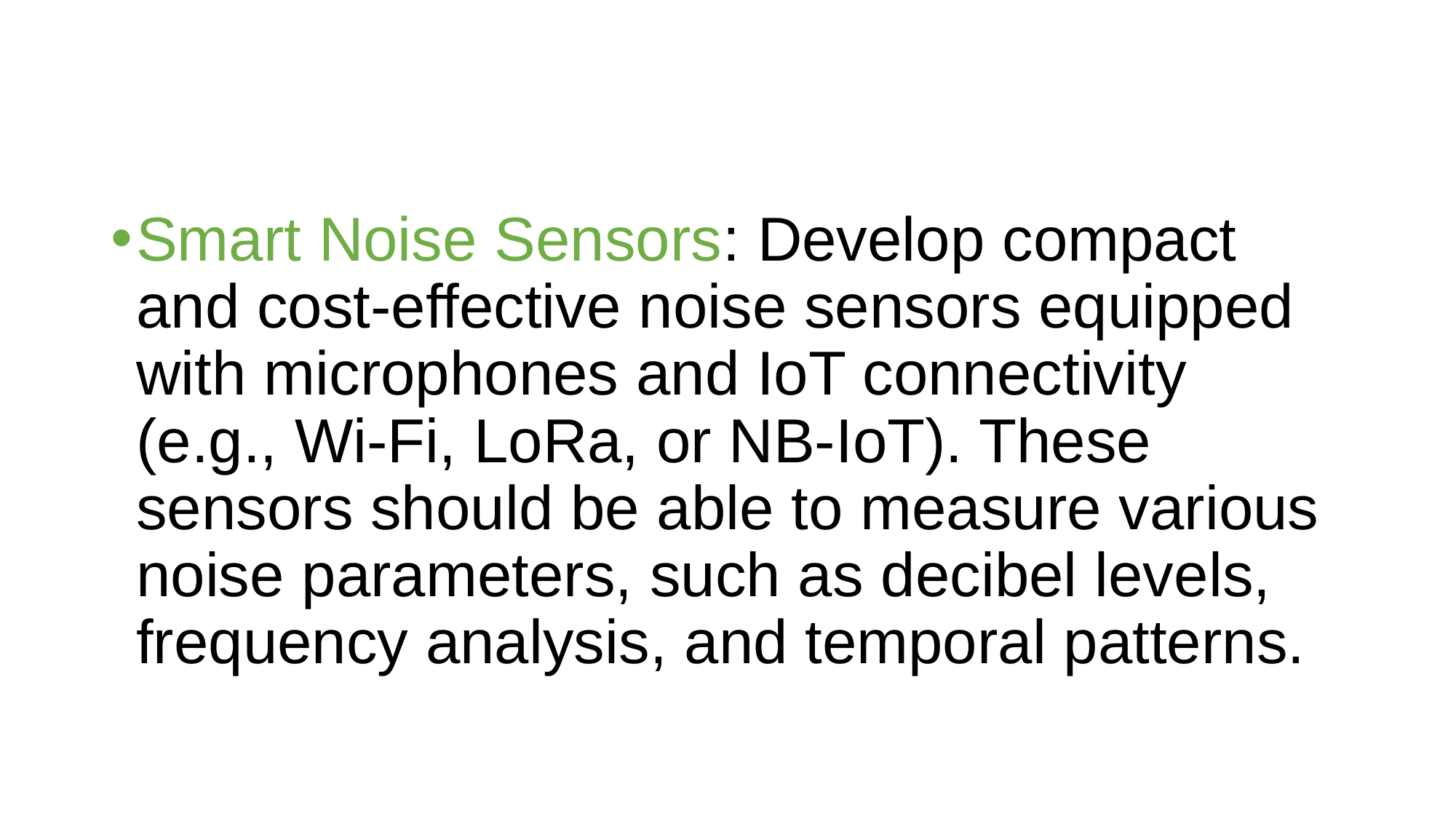

#
Smart Noise Sensors: Develop compact and cost-effective noise sensors equipped with microphones and IoT connectivity (e.g., Wi-Fi, LoRa, or NB-IoT). These sensors should be able to measure various noise parameters, such as decibel levels, frequency analysis, and temporal patterns.